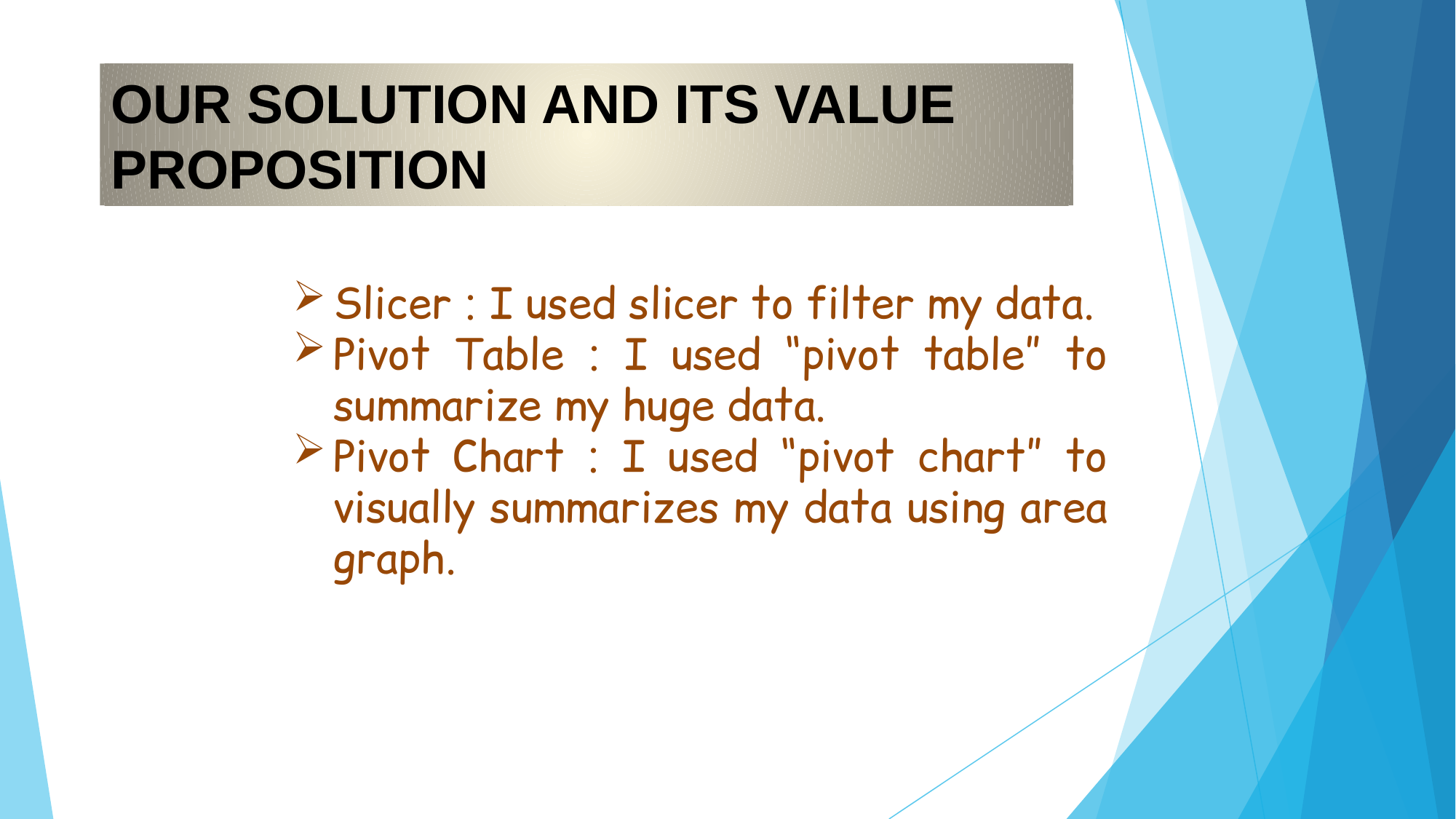

OUR SOLUTION AND ITS VALUE PROPOSITION
Slicer : I used slicer to filter my data.
Pivot Table : I used “pivot table” to summarize my huge data.
Pivot Chart : I used “pivot chart” to visually summarizes my data using area graph.